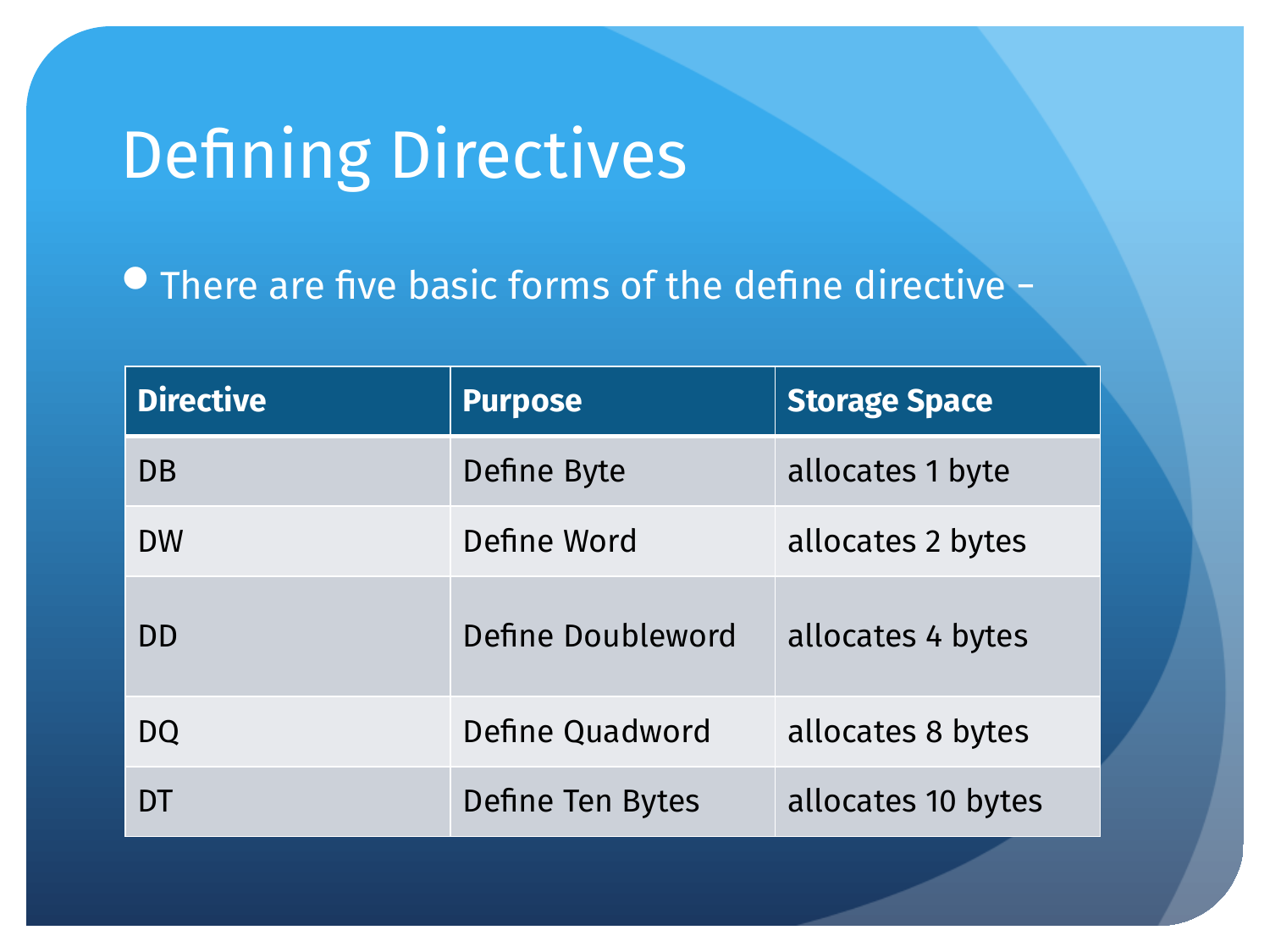

# Defining Directives
There are five basic forms of the define directive −

| Directive | Purpose | Storage Space |
| --- | --- | --- |
| DB | Define Byte | allocates 1 byte |
| DW | Define Word | allocates 2 bytes |
| DD | Define Doubleword | allocates 4 bytes |
| DQ | Define Quadword | allocates 8 bytes |
| DT | Define Ten Bytes | allocates 10 bytes |